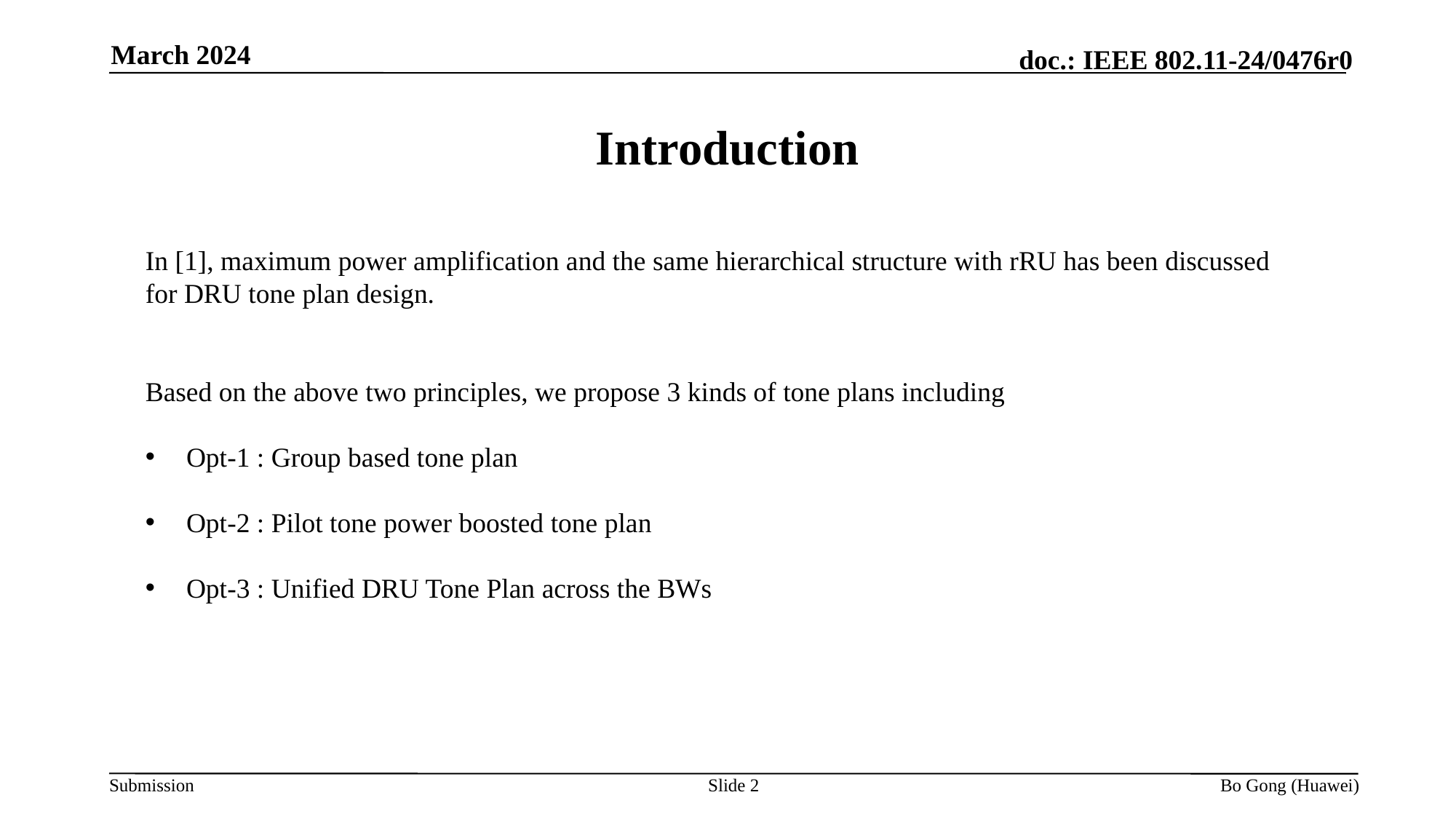

March 2024
# Introduction
In [1], maximum power amplification and the same hierarchical structure with rRU has been discussed for DRU tone plan design.

Based on the above two principles, we propose 3 kinds of tone plans including

Opt-1 : Group based tone plan

Opt-2 : Pilot tone power boosted tone plan

Opt-3 : Unified DRU Tone Plan across the BWs
Slide 2
Bo Gong (Huawei)